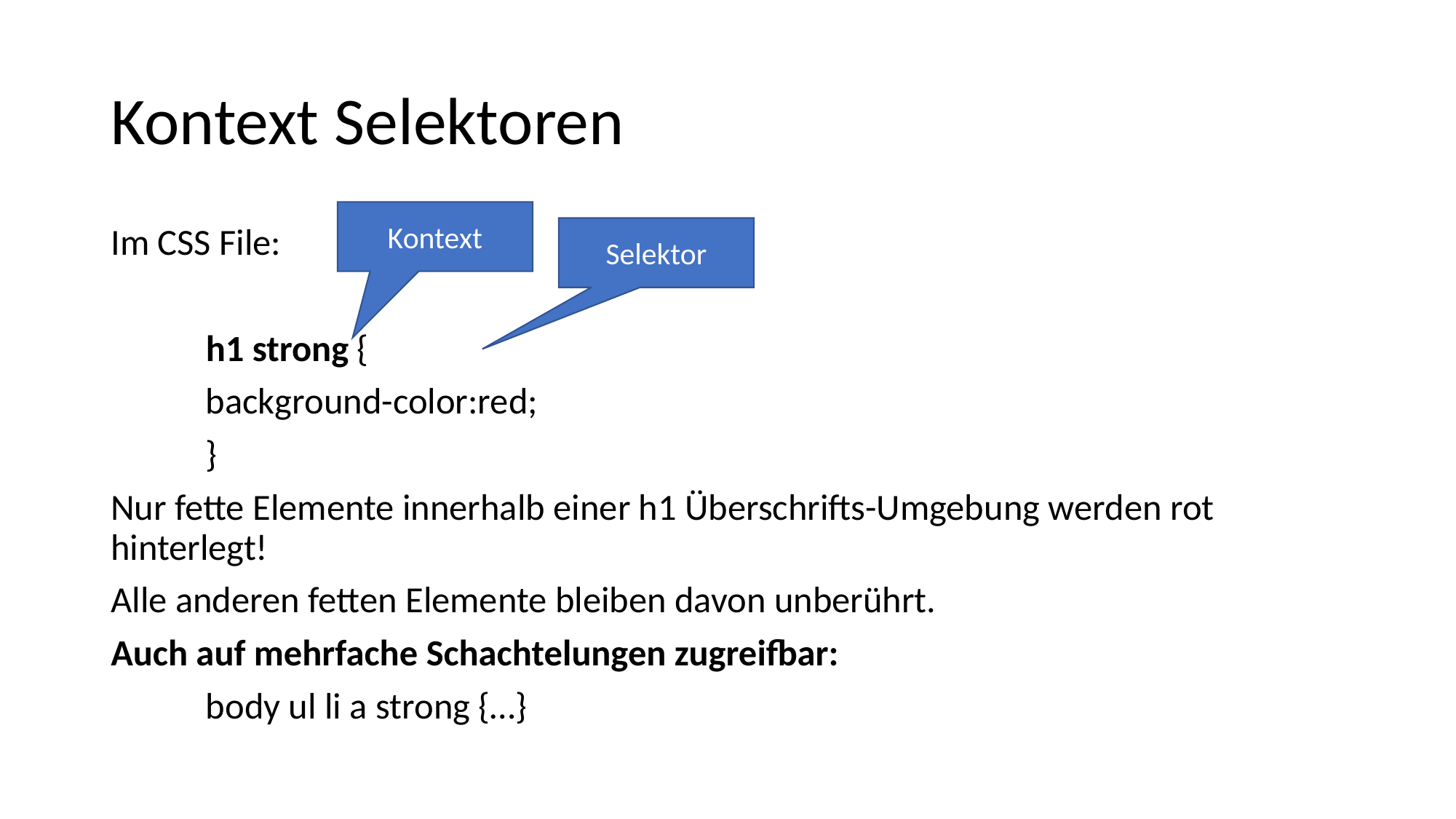

# Kontext Selektoren
Kontext
Im CSS File:

		h1 strong {
			background-color:red;
		}
Nur fette Elemente innerhalb einer h1 Überschrifts-Umgebung werden rot hinterlegt!
Alle anderen fetten Elemente bleiben davon unberührt.
Auch auf mehrfache Schachtelungen zugreifbar:
		body ul li a strong {…}

Selektor